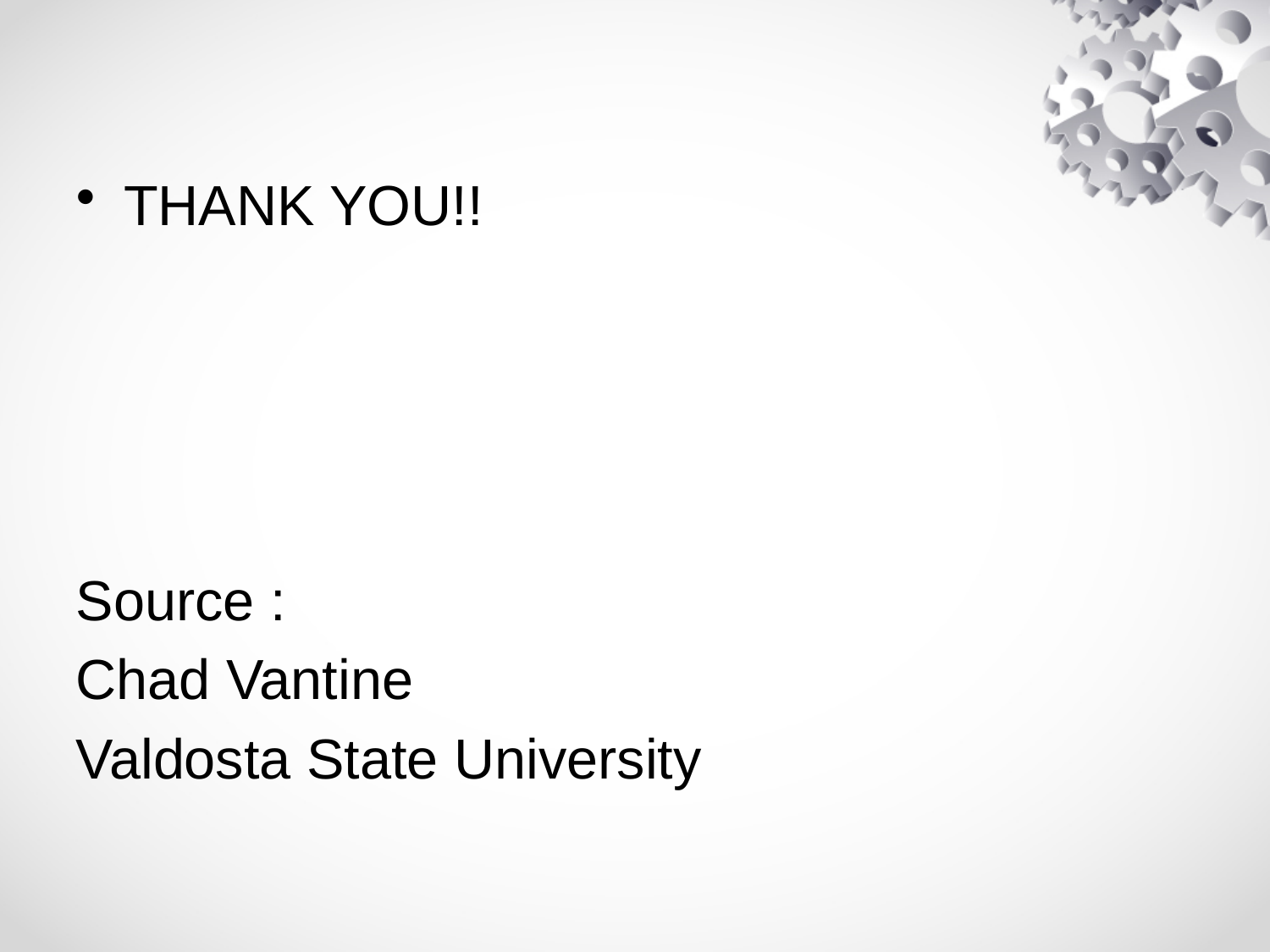

#
THANK YOU!!

Source :
Chad Vantine
Valdosta State University